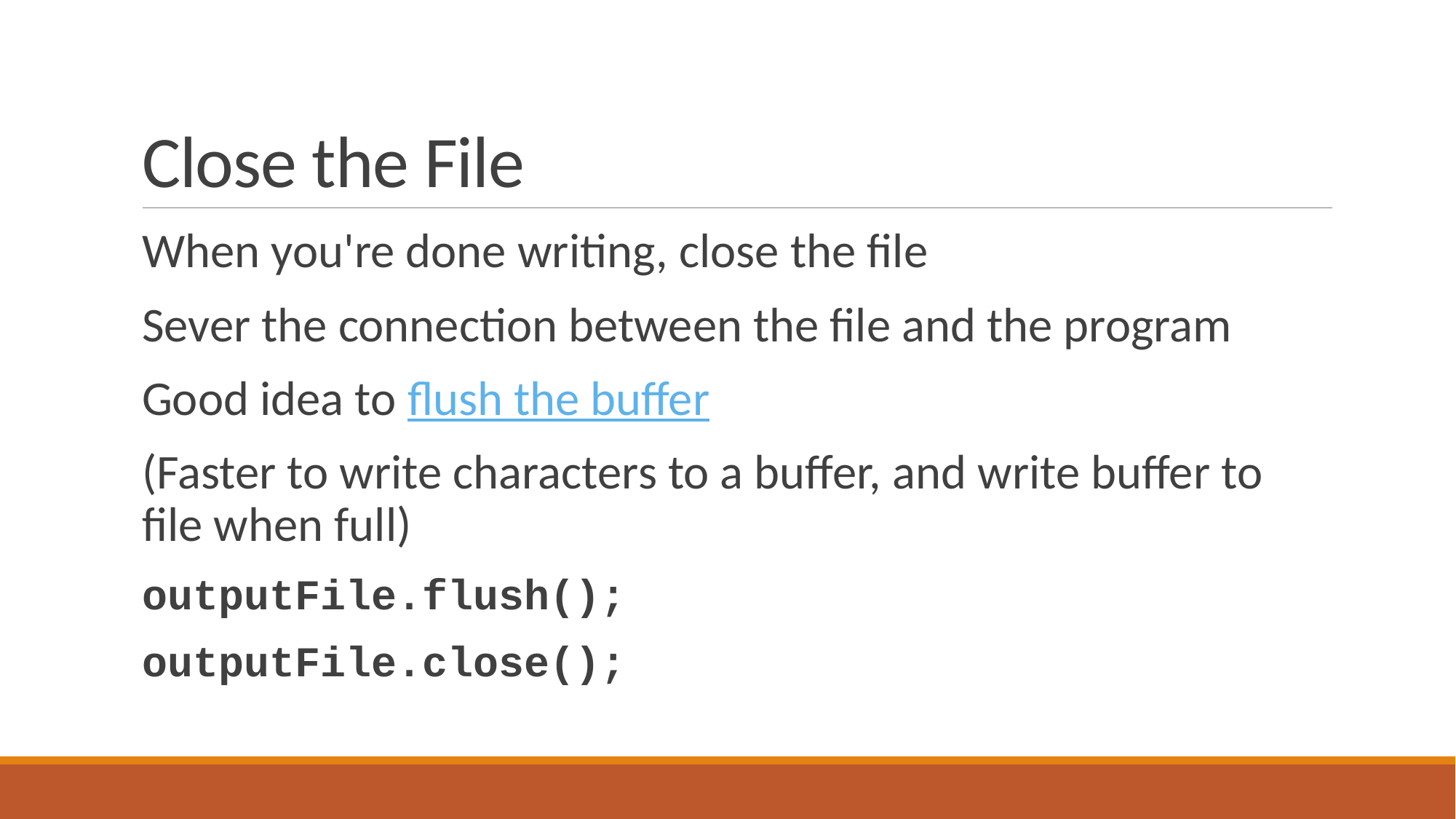

# Close the File
When you're done writing, close the file
Sever the connection between the file and the program
Good idea to flush the buffer
(Faster to write characters to a buffer, and write buffer to file when full)
outputFile.flush();
outputFile.close();